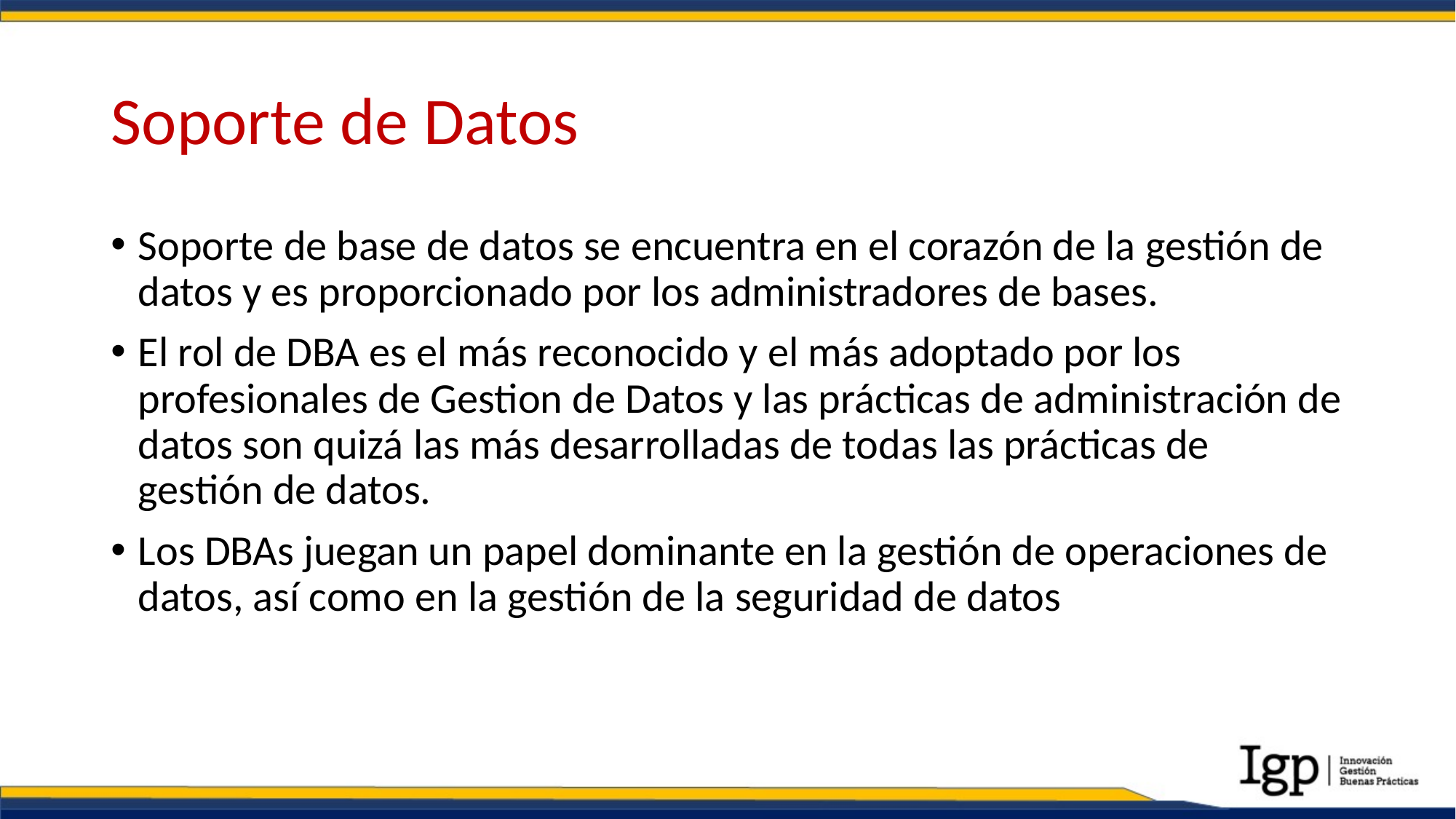

# Soporte de Datos
Soporte de base de datos se encuentra en el corazón de la gestión de datos y es proporcionado por los administradores de bases.
El rol de DBA es el más reconocido y el más adoptado por los profesionales de Gestion de Datos y las prácticas de administración de datos son quizá las más desarrolladas de todas las prácticas de gestión de datos.
Los DBAs juegan un papel dominante en la gestión de operaciones de datos, así como en la gestión de la seguridad de datos